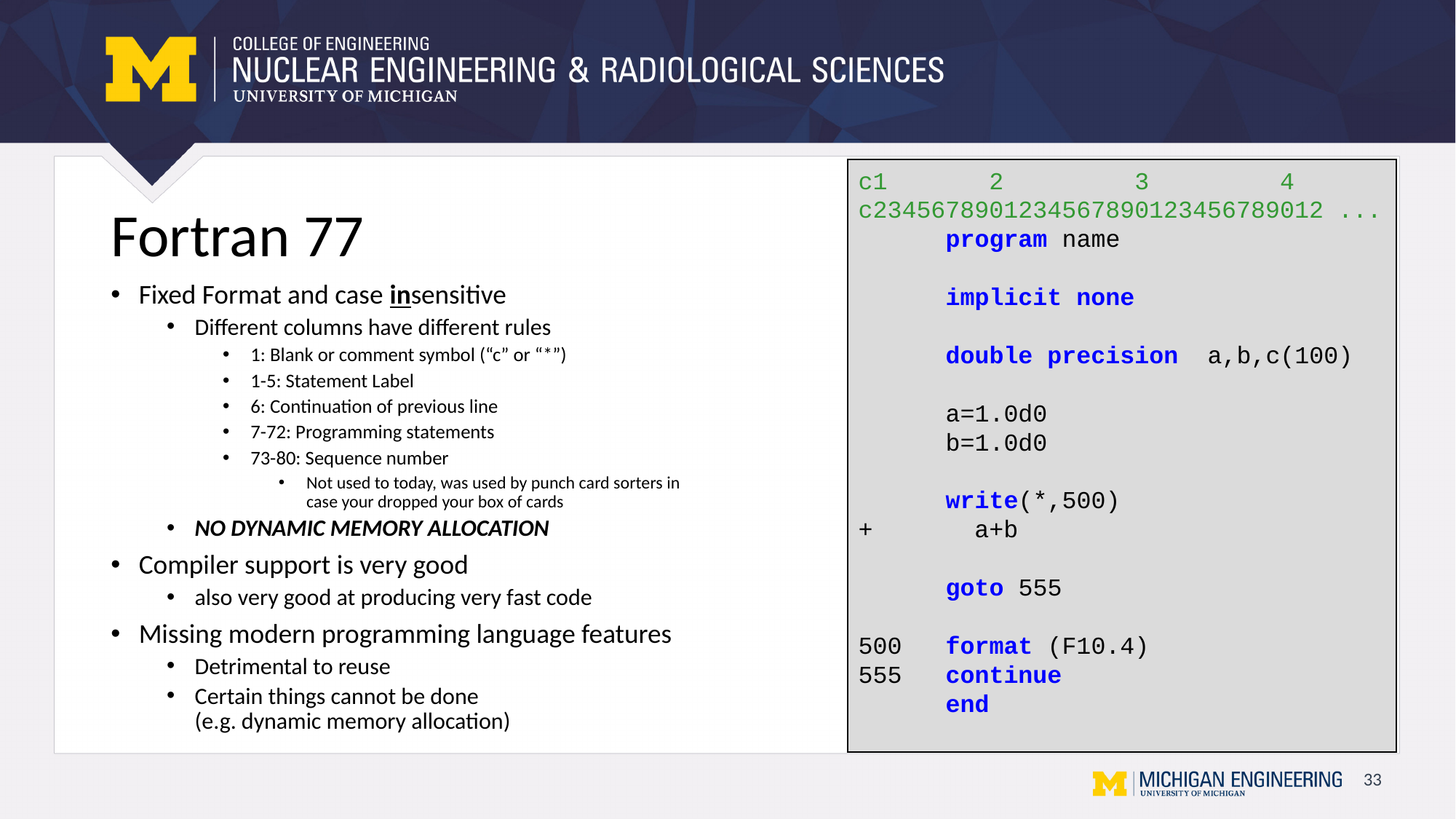

c1       2         3         4
c2345678901234567890123456789012 ...
      program name

      implicit none

      double precision  a,b,c(100)

      a=1.0d0
      b=1.0d0

      write(*,500)
+       a+b

      goto 555

500   format (F10.4)
555   continue
      end
# Fortran 77
Fixed Format and case insensitive
Different columns have different rules
1: Blank or comment symbol (“c” or “*”)
1-5: Statement Label
6: Continuation of previous line
7-72: Programming statements
73-80: Sequence number
Not used to today, was used by punch card sorters in case your dropped your box of cards
NO DYNAMIC MEMORY ALLOCATION
Compiler support is very good
also very good at producing very fast code
Missing modern programming language features
Detrimental to reuse
Certain things cannot be done
(e.g. dynamic memory allocation)